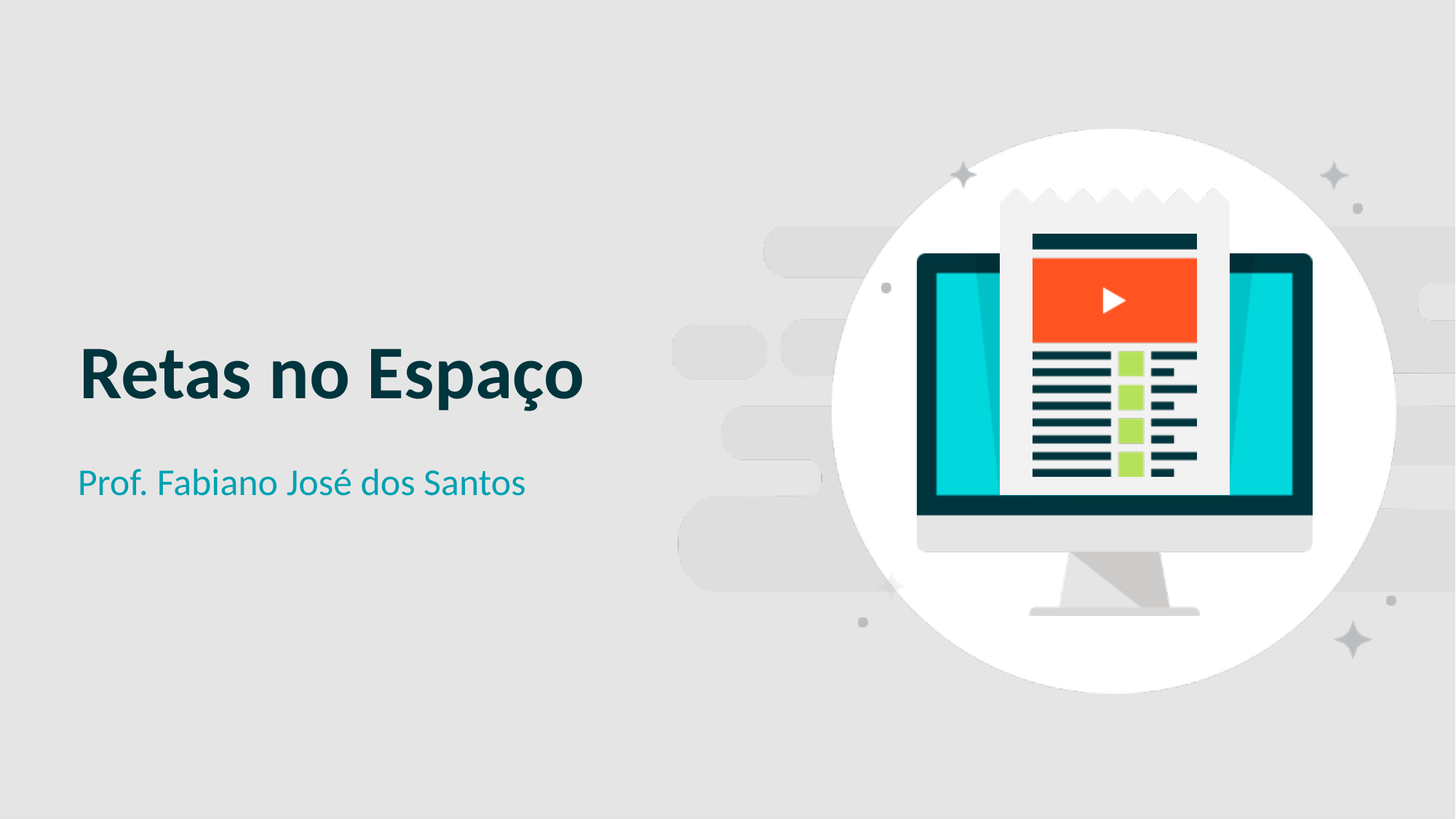

SLIDE CAPA
# Retas no Espaço
Prof. Fabiano José dos Santos